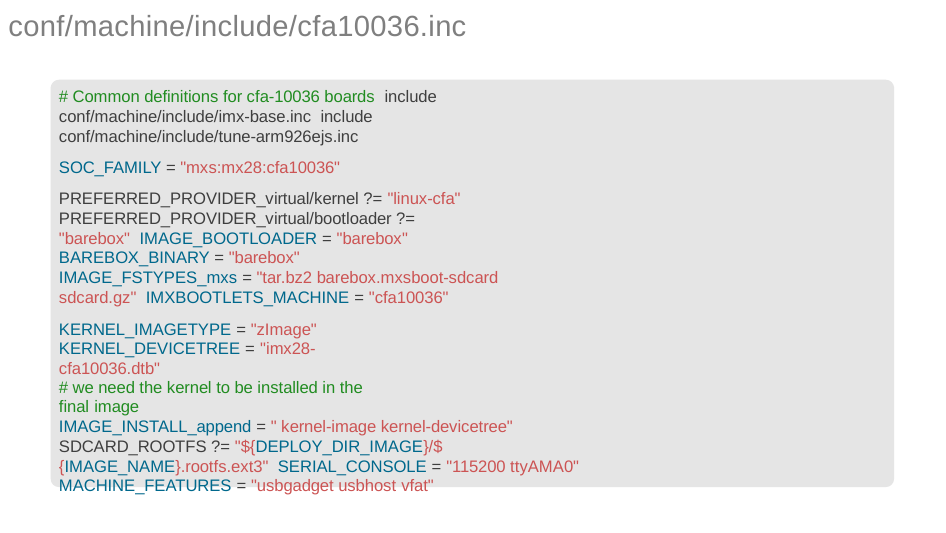

# conf/machine/include/cfa10036.inc

# Common definitions for cfa-10036 boards  include conf/machine/include/imx-base.inc  include conf/machine/include/tune-arm926ejs.inc

SOC_FAMILY = "mxs:mx28:cfa10036"

PREFERRED_PROVIDER_virtual/kernel ?= "linux-cfa"  PREFERRED_PROVIDER_virtual/bootloader ?= "barebox"  IMAGE_BOOTLOADER = "barebox"
BAREBOX_BINARY = "barebox"
IMAGE_FSTYPES_mxs = "tar.bz2 barebox.mxsboot-sdcard sdcard.gz"  IMXBOOTLETS_MACHINE = "cfa10036"

KERNEL_IMAGETYPE = "zImage"  KERNEL_DEVICETREE = "imx28-cfa10036.dtb"
# we need the kernel to be installed in the final image
IMAGE_INSTALL_append = " kernel-image kernel-devicetree"  SDCARD_ROOTFS ?= "${DEPLOY_DIR_IMAGE}/${IMAGE_NAME}.rootfs.ext3"  SERIAL_CONSOLE = "115200 ttyAMA0"
MACHINE_FEATURES = "usbgadget usbhost vfat"
152/300
Remake by Mao Huynh